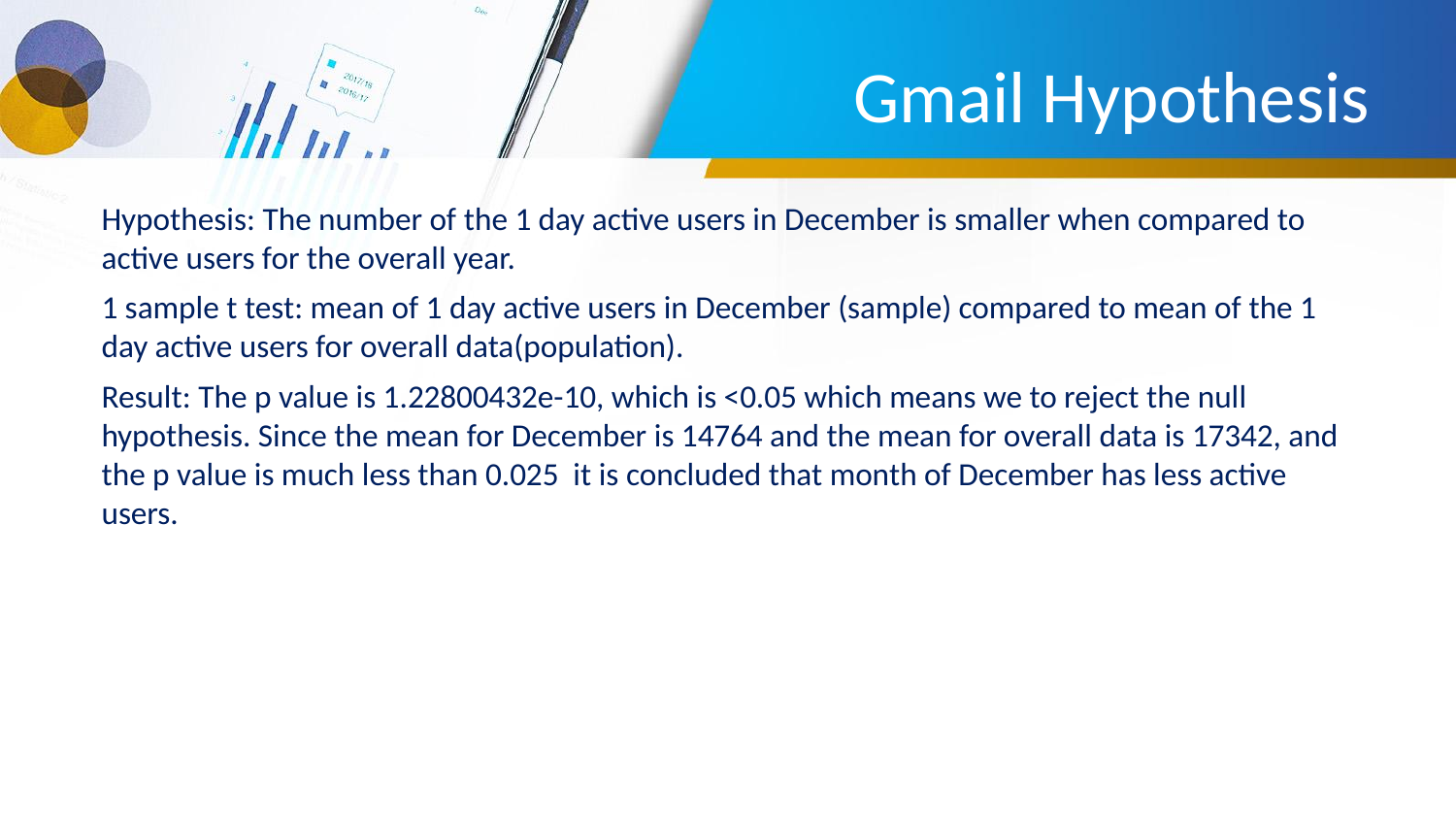

# Gmail Hypothesis
Hypothesis: The number of the 1 day active users in December is smaller when compared to active users for the overall year.
1 sample t test: mean of 1 day active users in December (sample) compared to mean of the 1 day active users for overall data(population).
Result: The p value is 1.22800432e-10, which is <0.05 which means we to reject the null hypothesis. Since the mean for December is 14764 and the mean for overall data is 17342, and the p value is much less than 0.025  it is concluded that month of December has less active users.